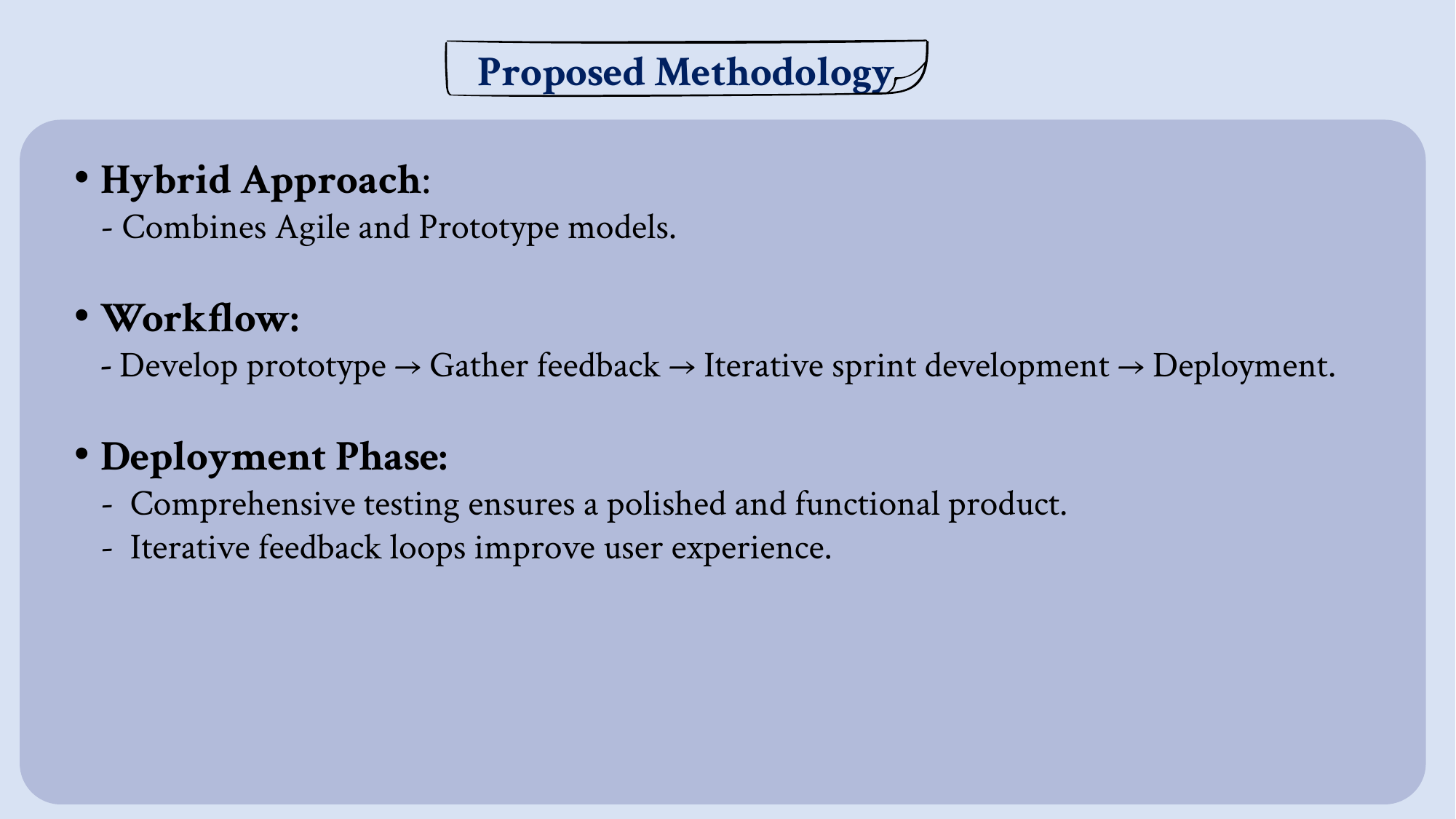

Proposed Methodology

Hybrid Approach:
- Combines Agile and Prototype models.
Workflow:
- Develop prototype → Gather feedback → Iterative sprint development → Deployment.
Deployment Phase:
-  Comprehensive testing ensures a polished and functional product.
-  Iterative feedback loops improve user experience.